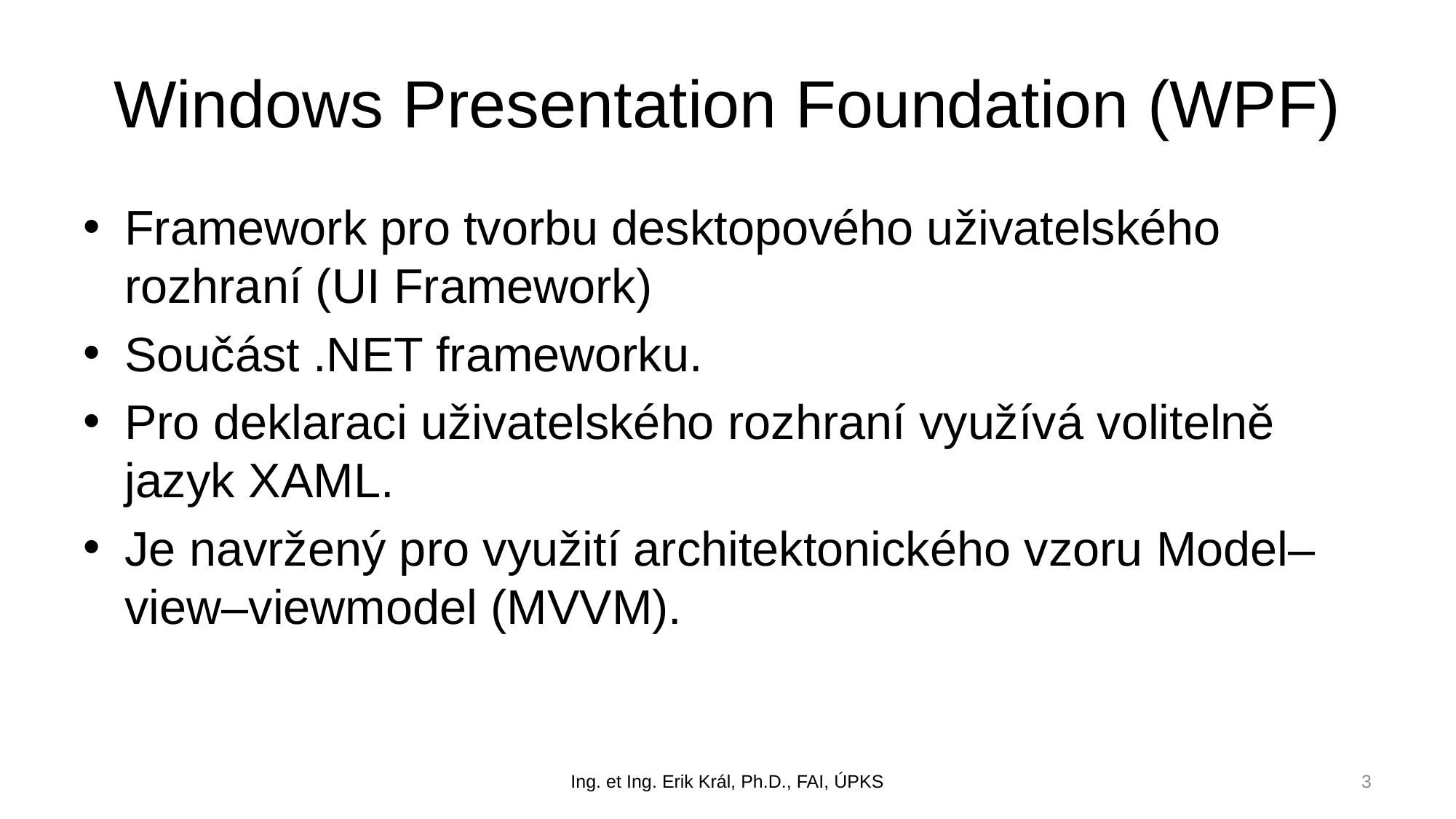

# Windows Presentation Foundation (WPF)
Framework pro tvorbu desktopového uživatelského rozhraní (UI Framework)
Součást .NET frameworku.
Pro deklaraci uživatelského rozhraní využívá volitelně jazyk XAML.
Je navržený pro využití architektonického vzoru Model–view–viewmodel (MVVM).
Ing. et Ing. Erik Král, Ph.D., FAI, ÚPKS
3